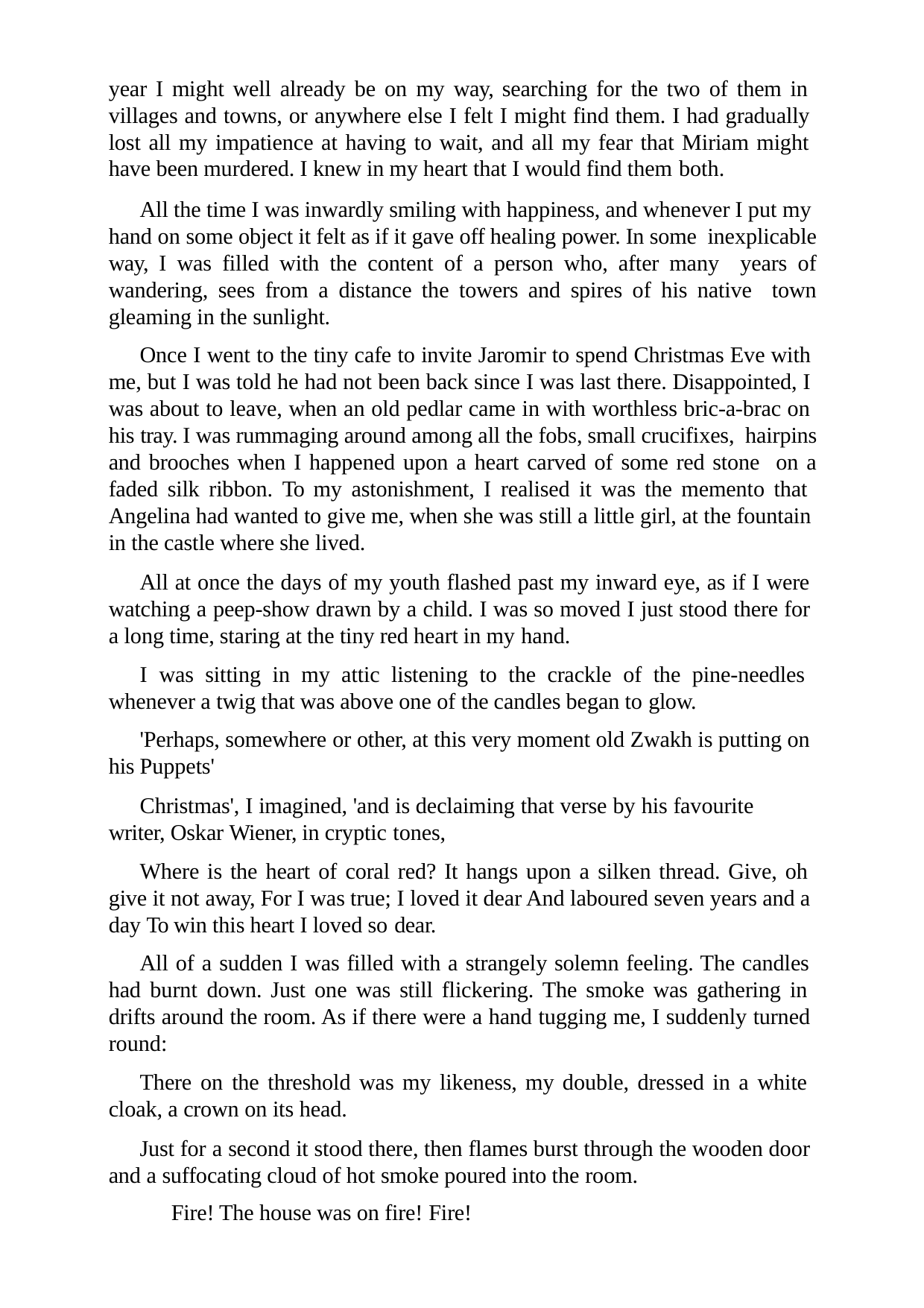

year I might well already be on my way, searching for the two of them in  villages and towns, or anywhere else I felt I might find them. I had gradually  lost all my impatience at having to wait, and all my fear that Miriam might  have been murdered. I knew in my heart that I would find them both.
All the time I was inwardly smiling with happiness, and whenever I put my  hand on some object it felt as if it gave off healing power. In some  inexplicable way, I was filled with the content of a person who, after many  years of wandering, sees from a distance the towers and spires of his native  town gleaming in the sunlight.
Once I went to the tiny cafe to invite Jaromir to spend Christmas Eve with  me, but I was told he had not been back since I was last there. Disappointed, I  was about to leave, when an old pedlar came in with worthless bric-a-brac on  his tray. I was rummaging around among all the fobs, small crucifixes,  hairpins and brooches when I happened upon a heart carved of some red stone  on a faded silk ribbon. To my astonishment, I realised it was the memento that  Angelina had wanted to give me, when she was still a little girl, at the fountain  in the castle where she lived.
All at once the days of my youth flashed past my inward eye, as if I were  watching a peep-show drawn by a child. I was so moved I just stood there for  a long time, staring at the tiny red heart in my hand.
I was sitting in my attic listening to the crackle of the pine-needles  whenever a twig that was above one of the candles began to glow.
'Perhaps, somewhere or other, at this very moment old Zwakh is putting on  his Puppets'
Christmas', I imagined, 'and is declaiming that verse by his favourite  writer, Oskar Wiener, in cryptic tones,
Where is the heart of coral red? It hangs upon a silken thread. Give, oh  give it not away, For I was true; I loved it dear And laboured seven years and a  day To win this heart I loved so dear.
All of a sudden I was filled with a strangely solemn feeling. The candles  had burnt down. Just one was still flickering. The smoke was gathering in  drifts around the room. As if there were a hand tugging me, I suddenly turned  round:
There on the threshold was my likeness, my double, dressed in a white  cloak, a crown on its head.
Just for a second it stood there, then flames burst through the wooden door  and a suffocating cloud of hot smoke poured into the room.
Fire! The house was on fire! Fire!